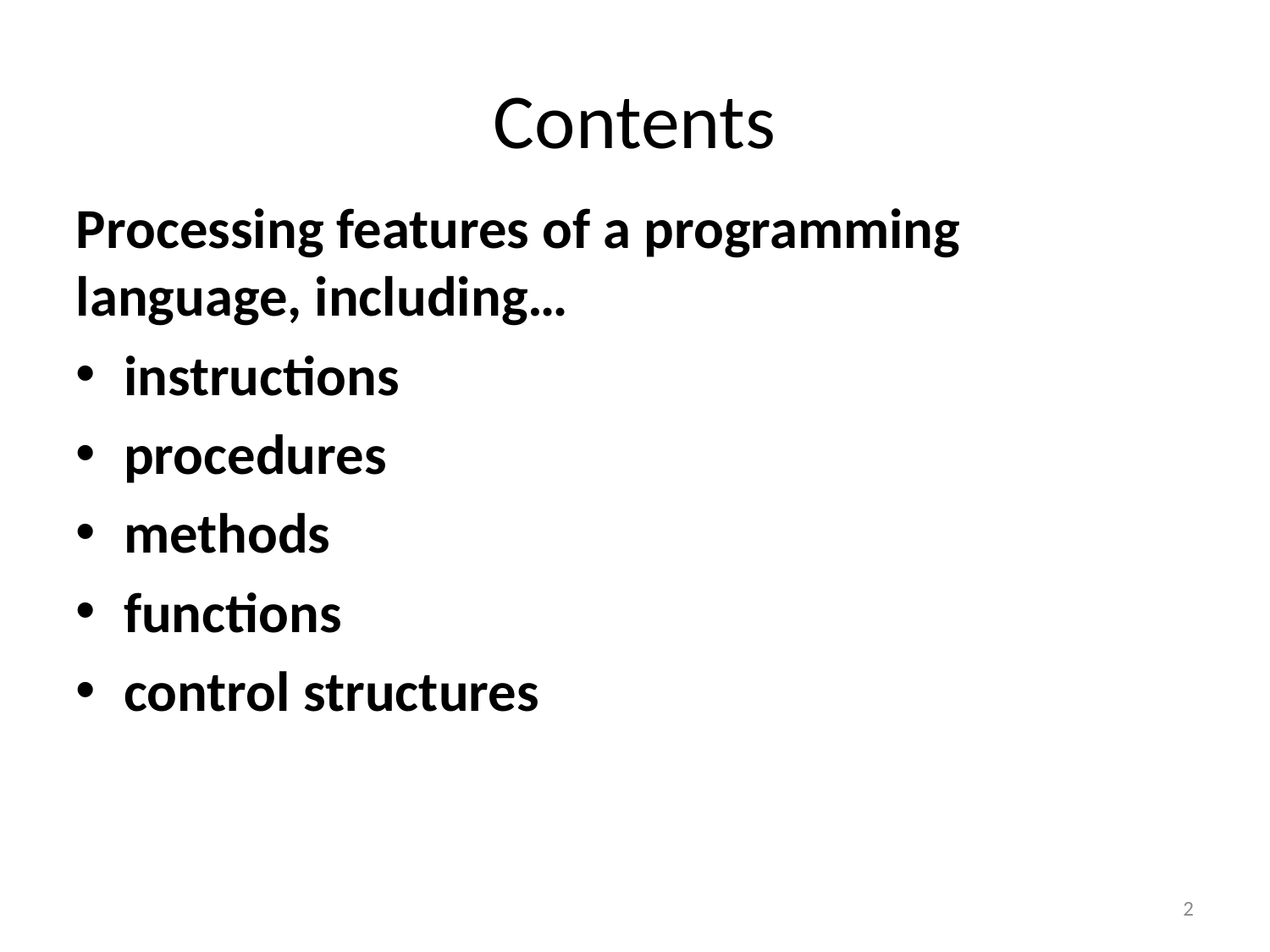

# Contents
Processing features of a programming language, including…
instructions
procedures
methods
functions
control structures

2